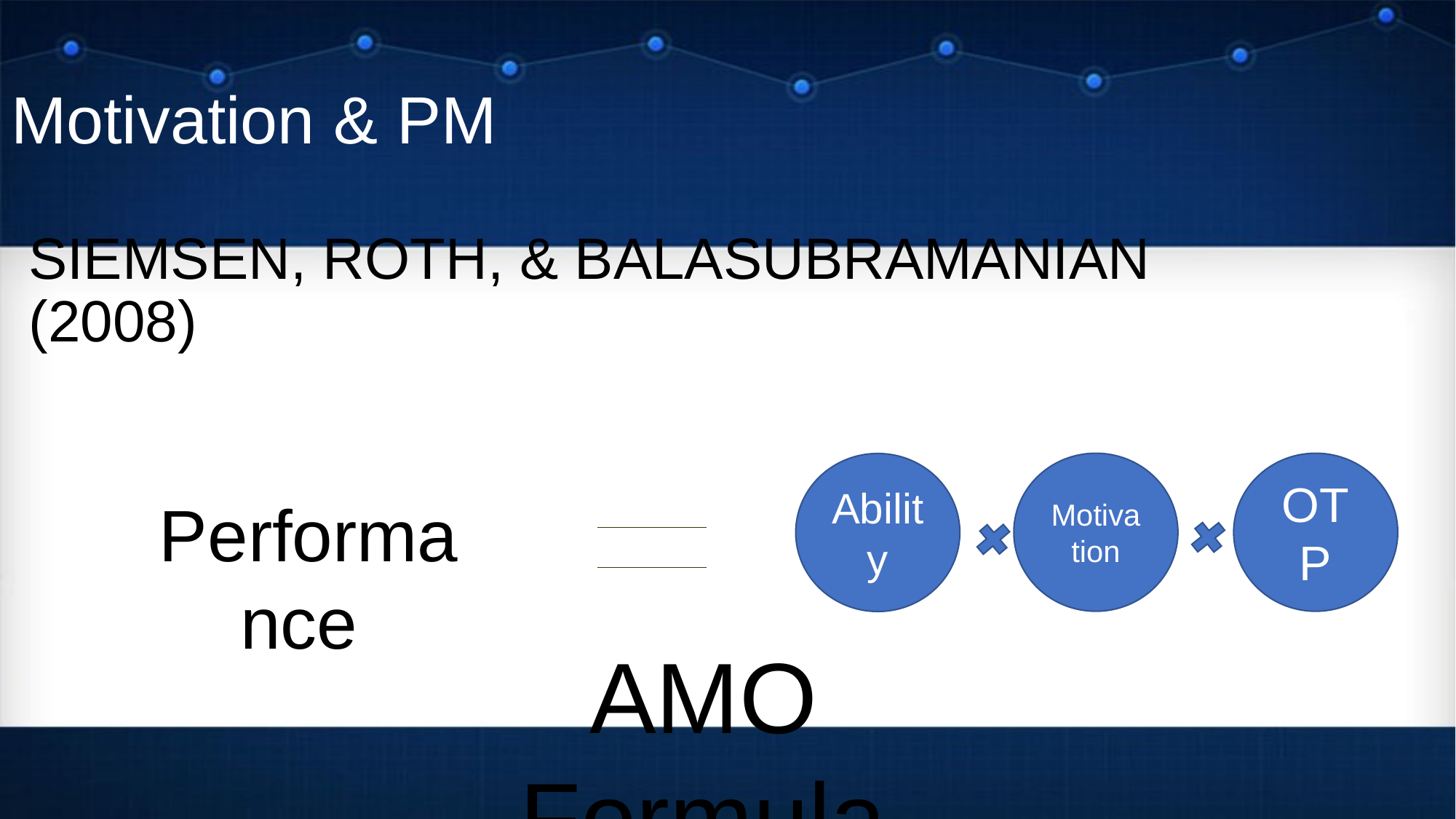

# Motivation & PM
Siemsen, Roth, & Balasubramanian  (2008)
Motivation
OTP
Ability
Performance

AMO Formula